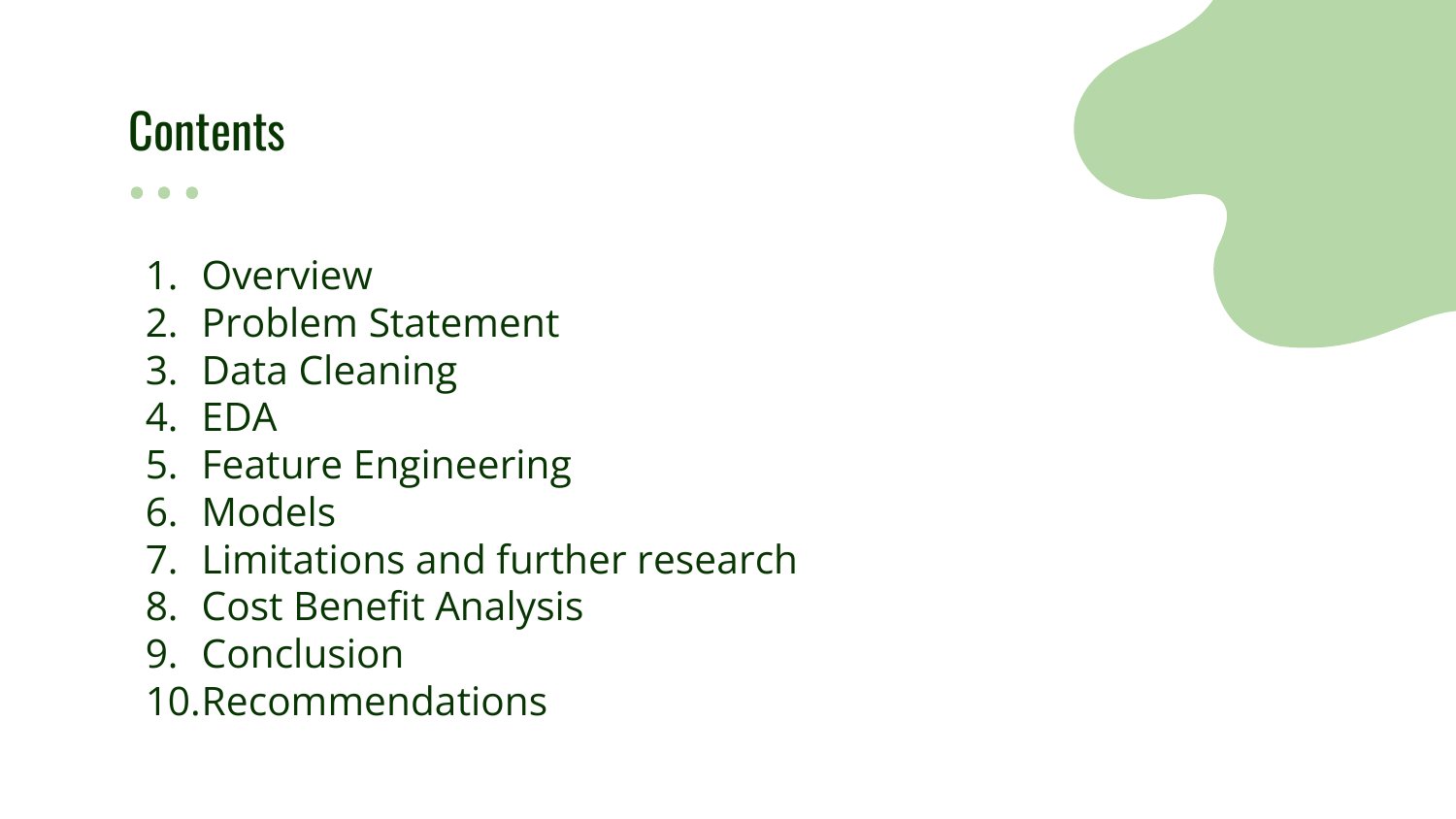

# Contents

Overview
Problem Statement
Data Cleaning
EDA
Feature Engineering
Models
Limitations and further research
Cost Benefit Analysis
Conclusion
Recommendations